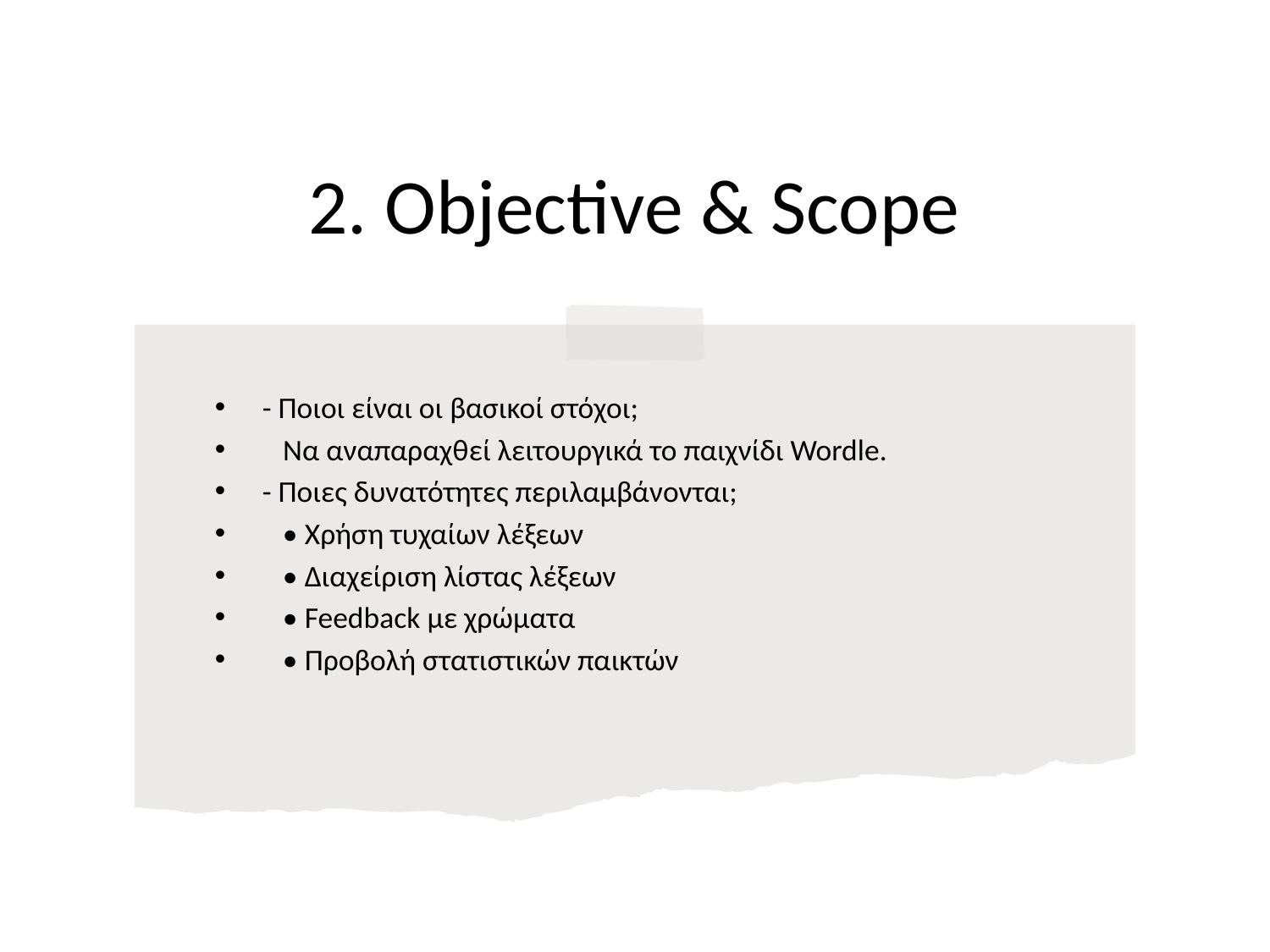

# 2. Objective & Scope

- Ποιοι είναι οι βασικοί στόχοι;
   Να αναπαραχθεί λειτουργικά το παιχνίδι Wordle.
- Ποιες δυνατότητες περιλαμβάνονται;
   • Χρήση τυχαίων λέξεων
   • Διαχείριση λίστας λέξεων
   • Feedback με χρώματα
   • Προβολή στατιστικών παικτών